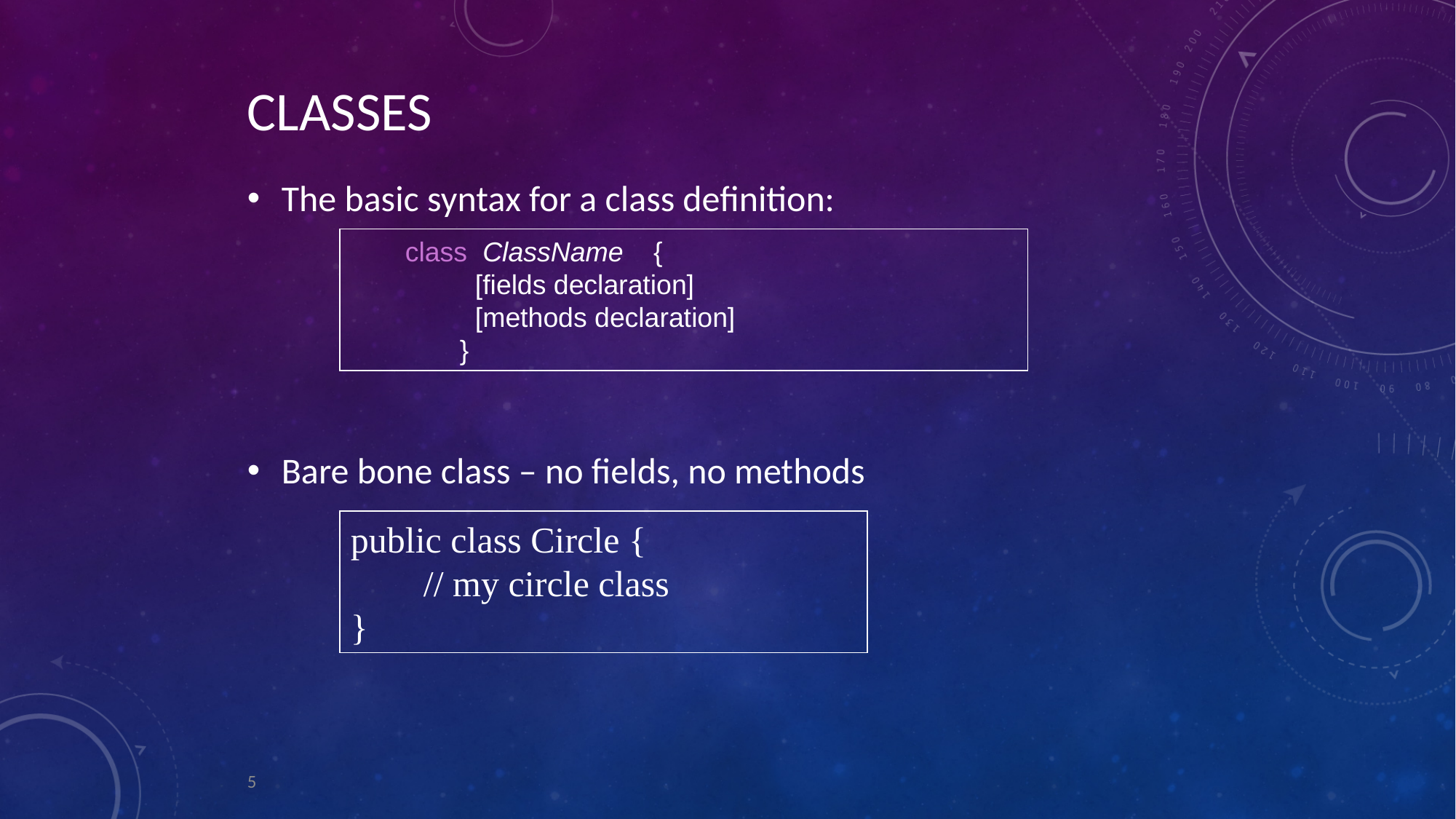

# Classes
The basic syntax for a class definition:

Bare bone class – no fields, no methods

class  ClassName    {
  [fields declaration]
  [methods declaration]
	}
public class Circle {
        // my circle class
}

5